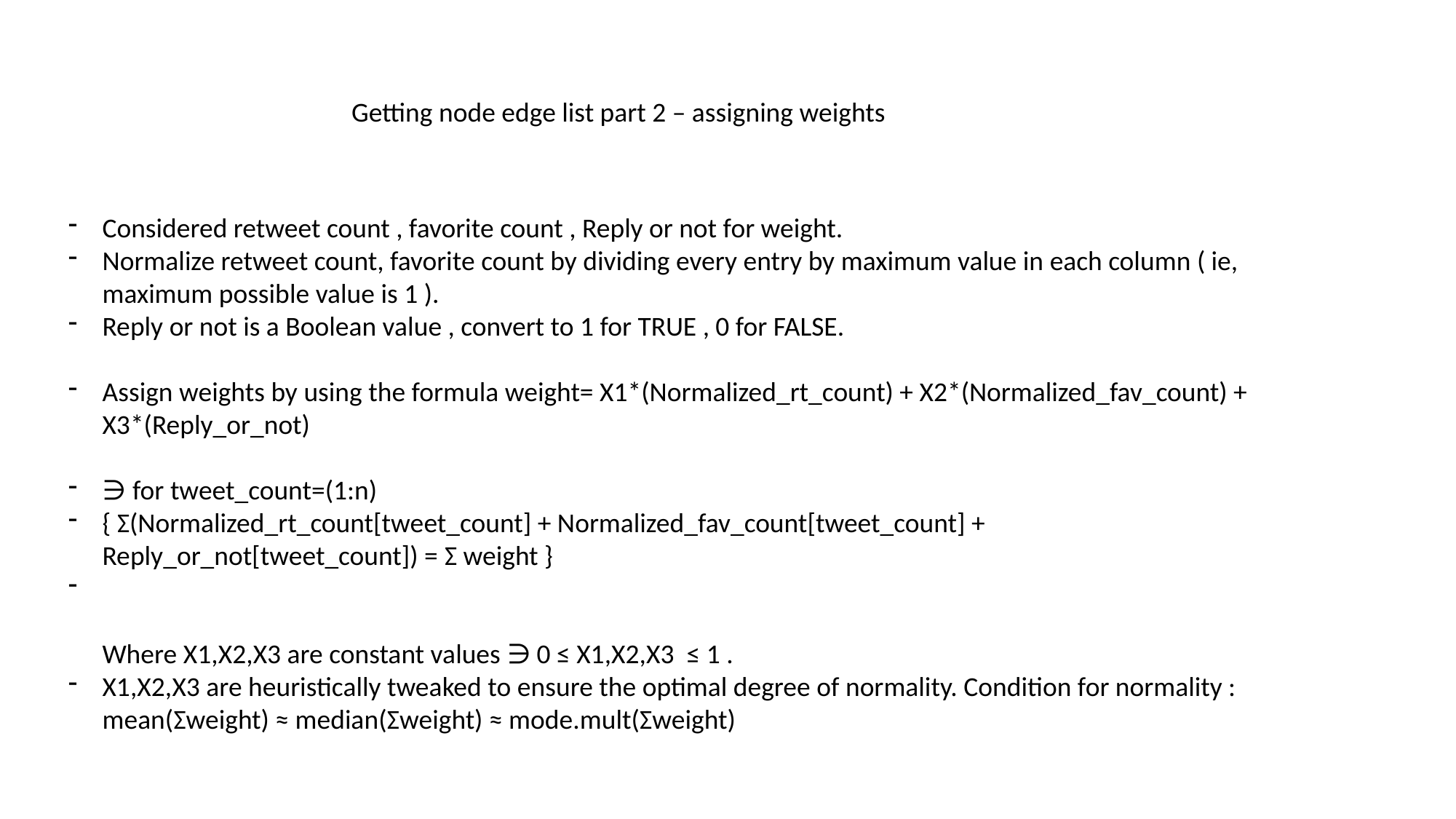

Getting node edge list part 2 – assigning weights
Considered retweet count , favorite count , Reply or not for weight.
Normalize retweet count, favorite count by dividing every entry by maximum value in each column ( ie, maximum possible value is 1 ).
Reply or not is a Boolean value , convert to 1 for TRUE , 0 for FALSE.

Assign weights by using the formula weight= X1*(Normalized_rt_count) + X2*(Normalized_fav_count) + X3*(Reply_or_not)

∋ for tweet_count=(1:n)
{ Σ(Normalized_rt_count[tweet_count] + Normalized_fav_count[tweet_count] + Reply_or_not[tweet_count]) = Σ weight }
Where X1,X2,X3 are constant values ∋ 0 ≤ X1,X2,X3  ≤ 1 .
X1,X2,X3 are heuristically tweaked to ensure the optimal degree of normality. Condition for normality : mean(Σweight) ≈ median(Σweight) ≈ mode.mult(Σweight)